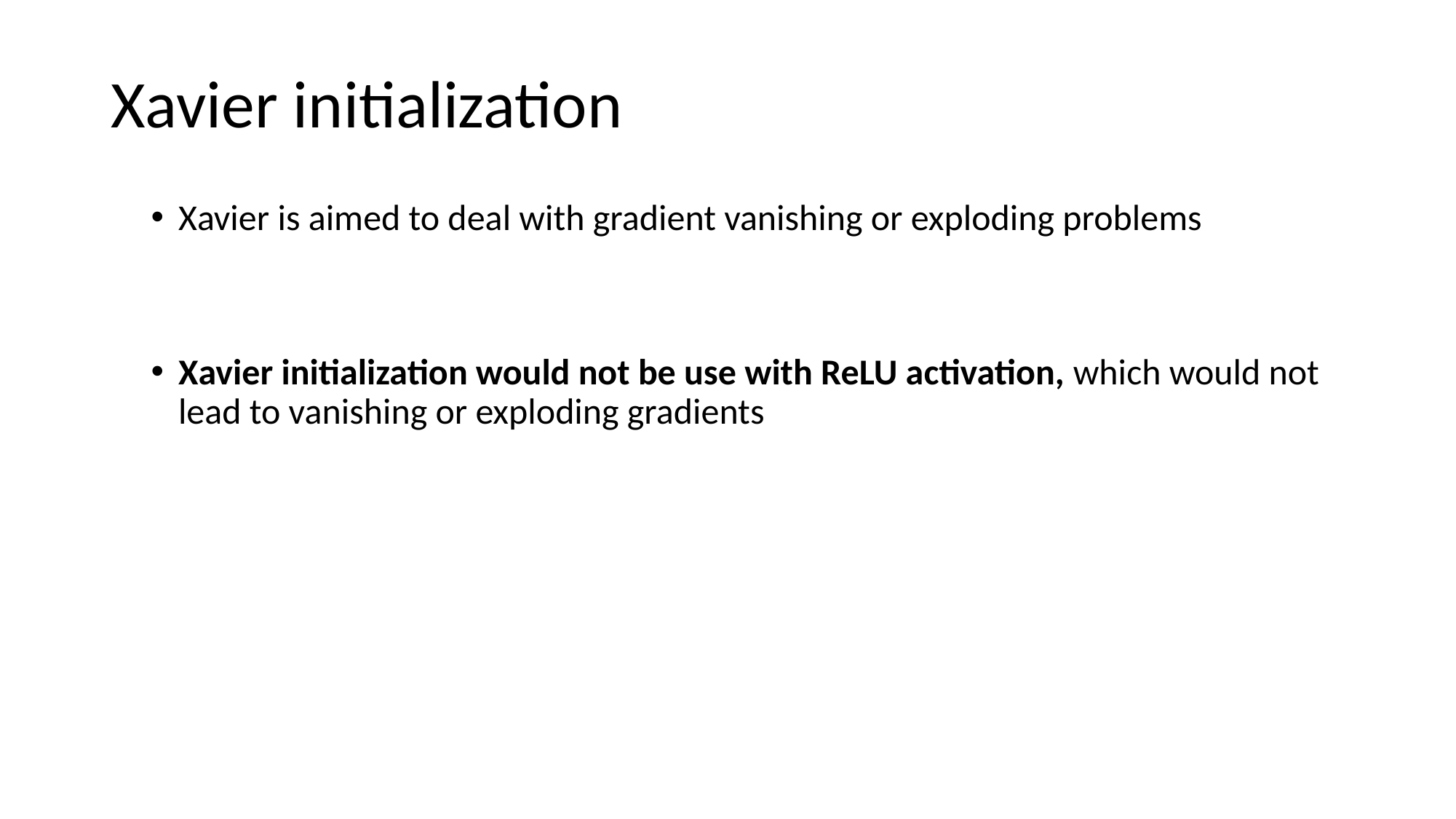

# Xavier initialization
Xavier is aimed to deal with gradient vanishing or exploding problems

Xavier initialization would not be use with ReLU activation, which would not lead to vanishing or exploding gradients